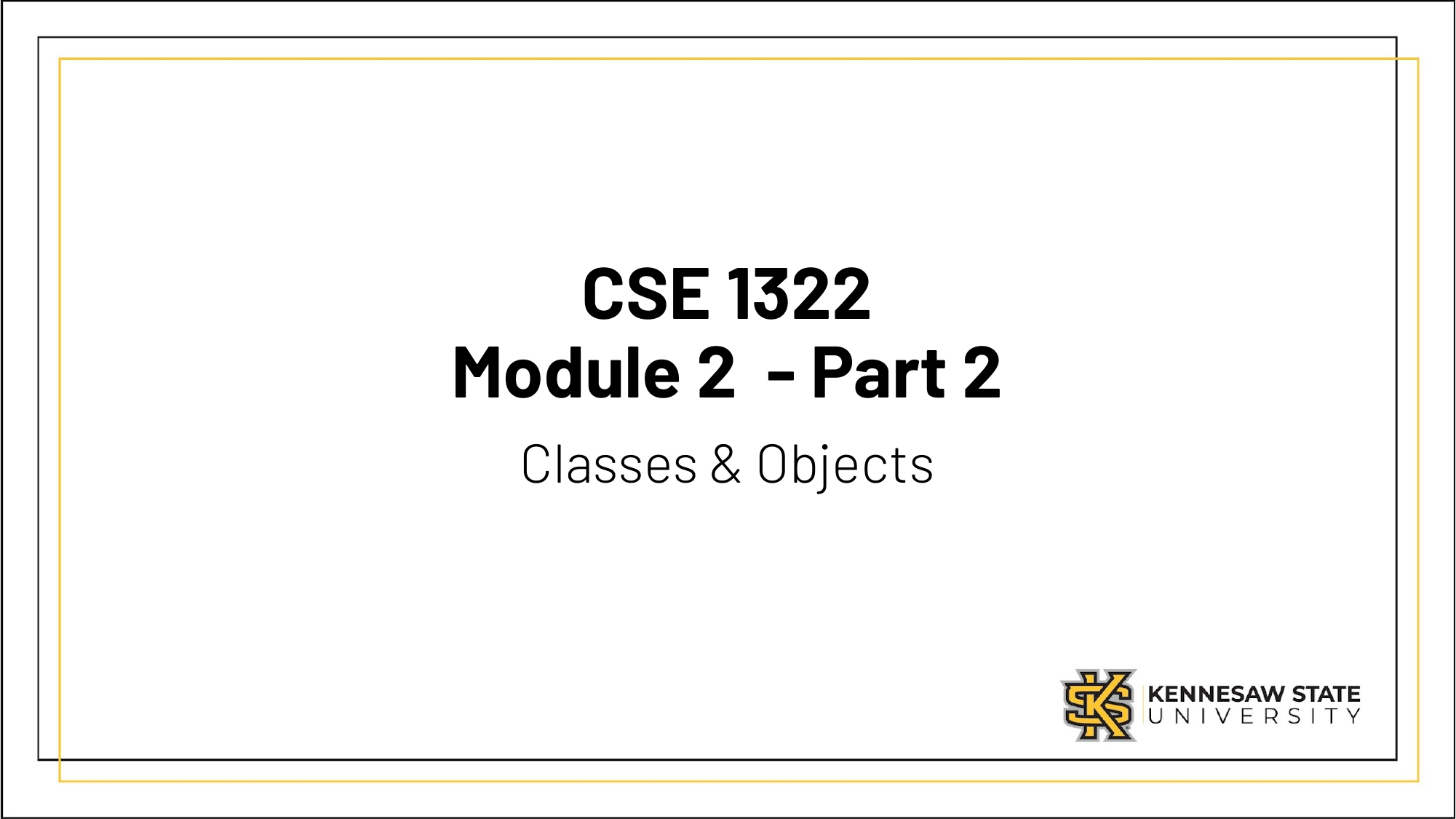

# CSE 1322 Module 2  - Part 2
Classes & Objects